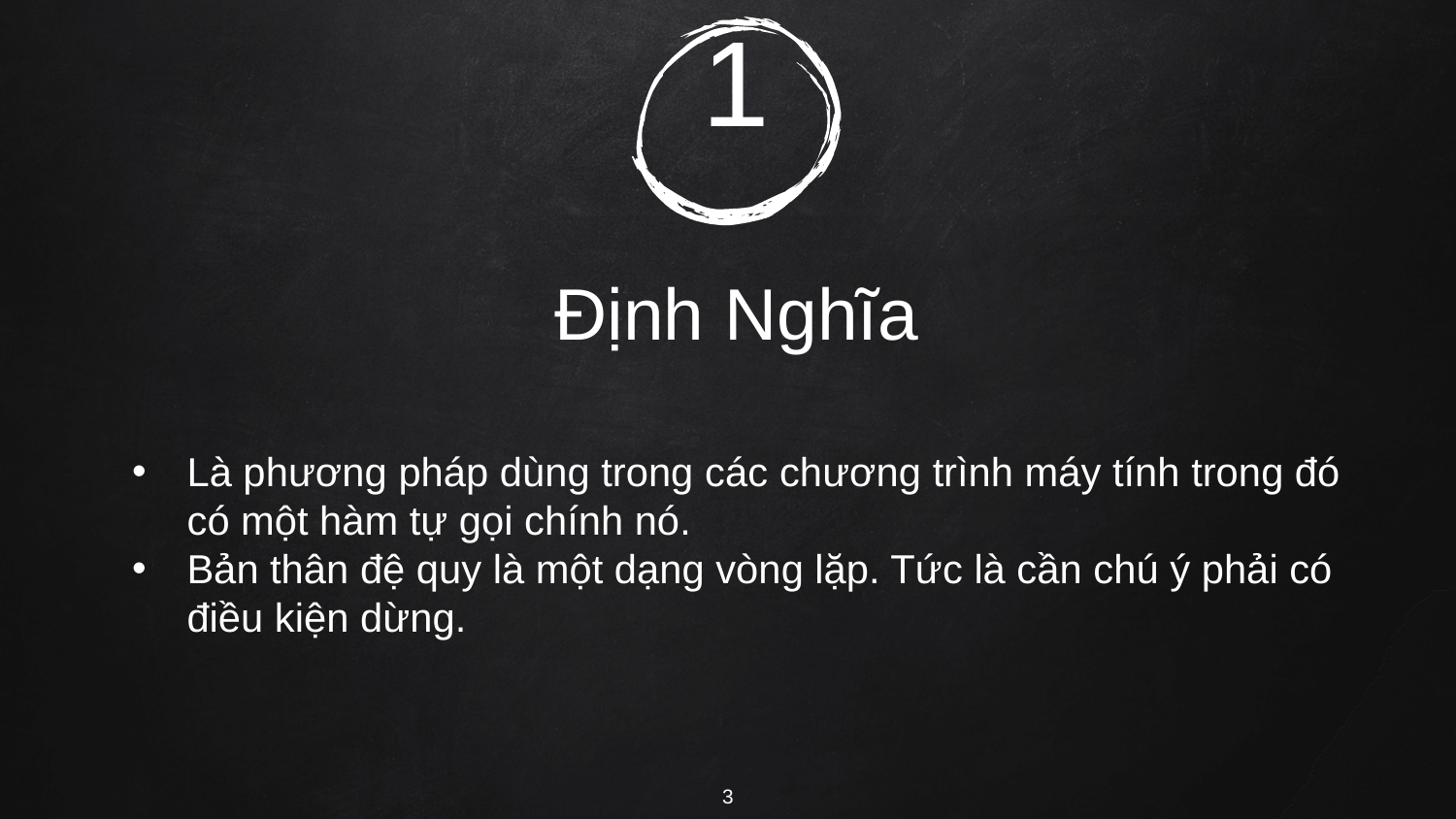

# 1

Định Nghĩa
Là phương pháp dùng trong các chương trình máy tính trong đó có một hàm tự gọi chính nó.
Bản thân đệ quy là một dạng vòng lặp. Tức là cần chú ý phải có điều kiện dừng.

3